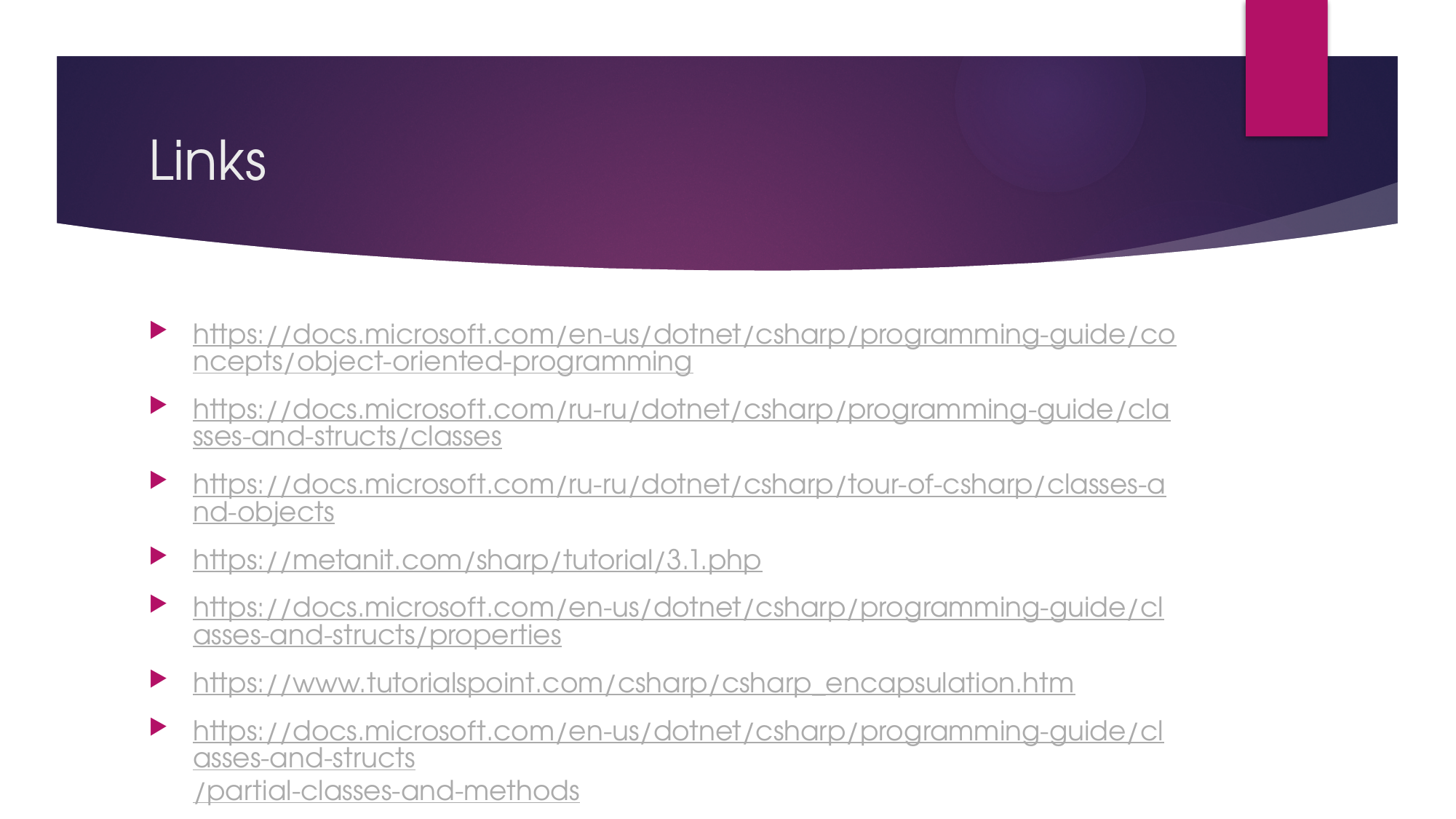

# Links
https://docs.microsoft.com/en-us/dotnet/csharp/programming-guide/concepts/object-oriented-programming
https://docs.microsoft.com/ru-ru/dotnet/csharp/programming-guide/classes-and-structs/classes
https://docs.microsoft.com/ru-ru/dotnet/csharp/tour-of-csharp/classes-and-objects
https://metanit.com/sharp/tutorial/3.1.php
https://docs.microsoft.com/en-us/dotnet/csharp/programming-guide/classes-and-structs/properties
https://www.tutorialspoint.com/csharp/csharp_encapsulation.htm
https://docs.microsoft.com/en-us/dotnet/csharp/programming-guide/classes-and-structs/partial-classes-and-methods